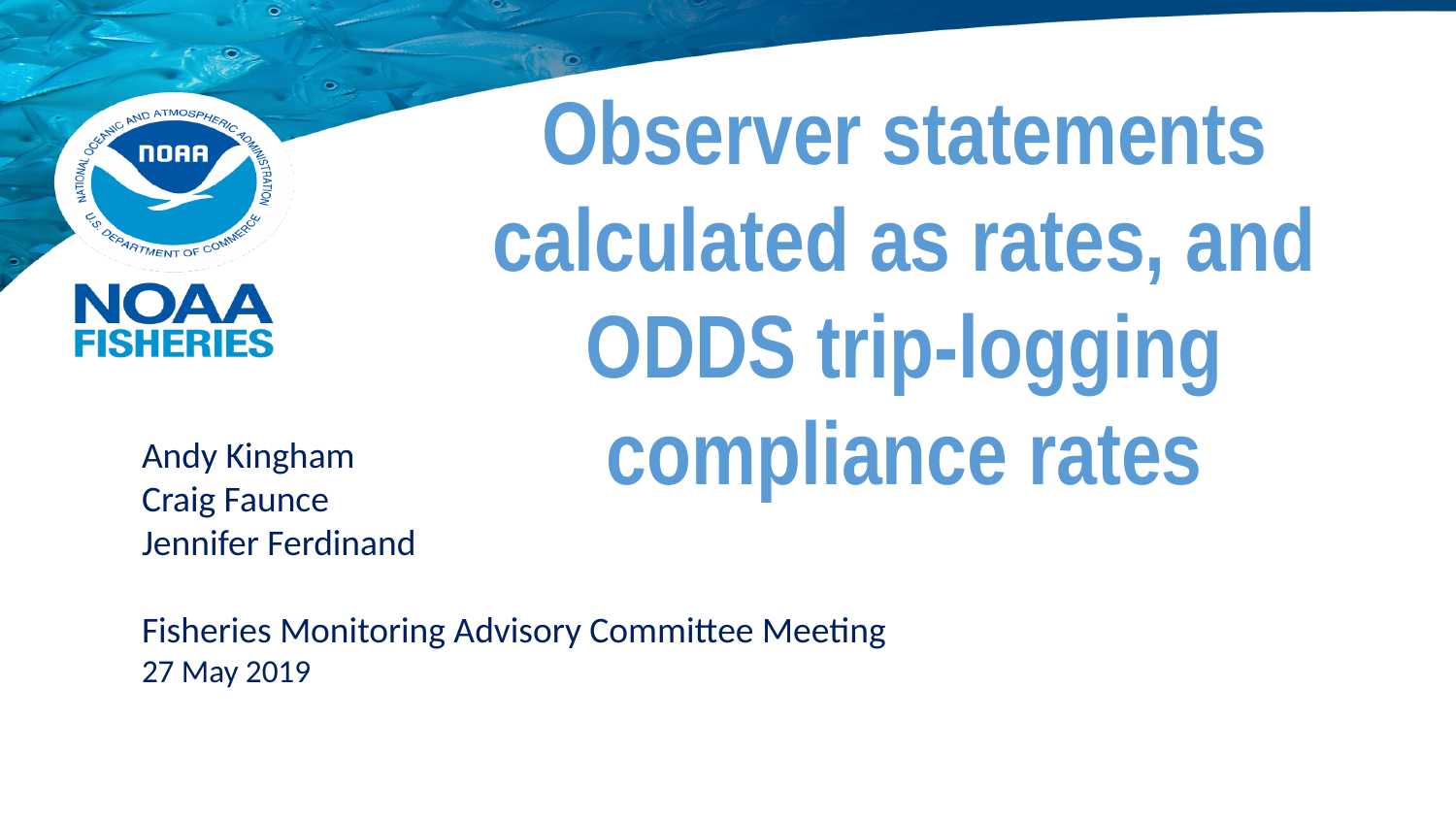

# Observer statements calculated as rates, and ODDS trip-logging compliance rates
Andy Kingham
Craig Faunce
Jennifer Ferdinand

Fisheries Monitoring Advisory Committee Meeting
27 May 2019